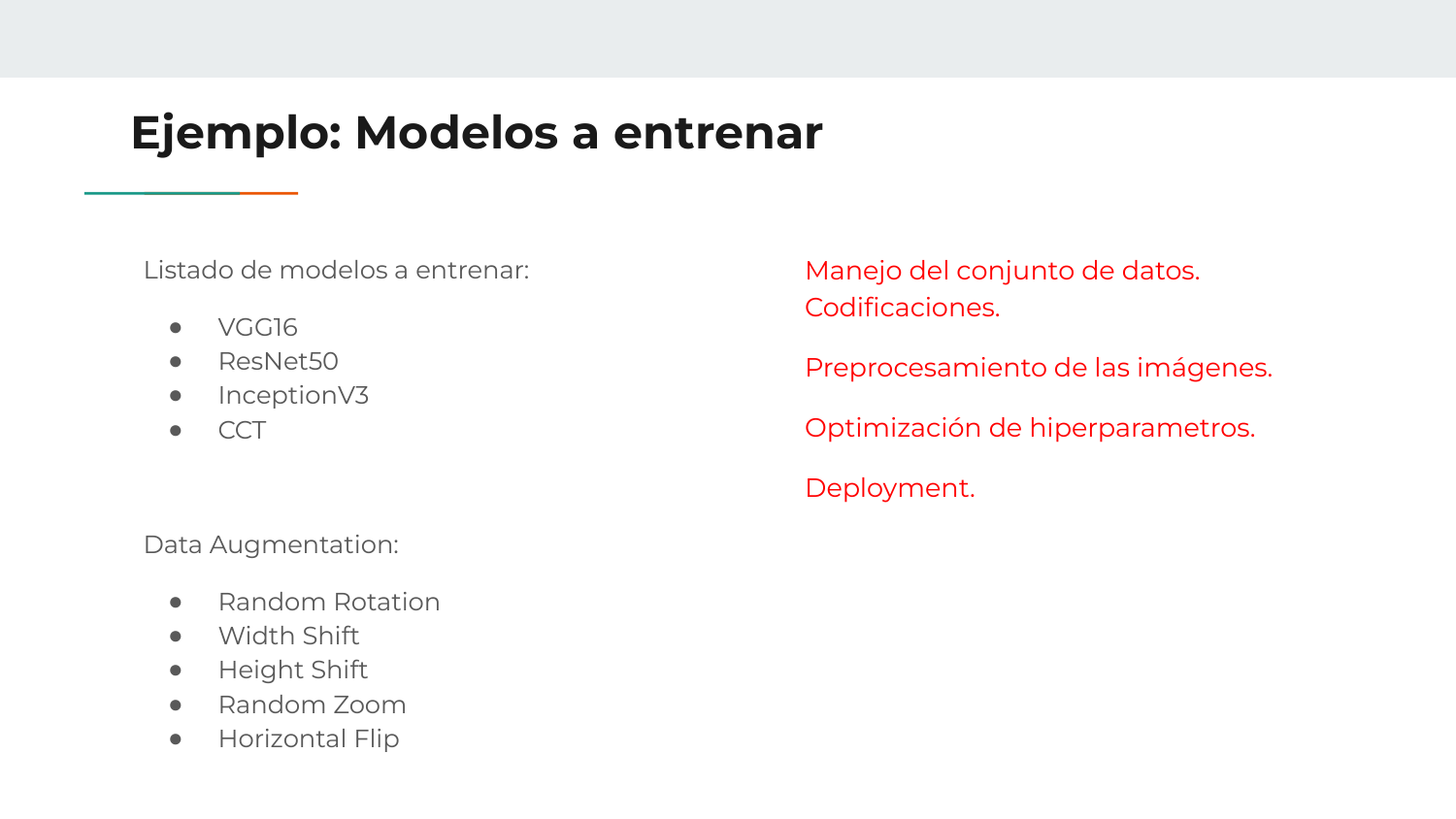

# Ejemplo: Modelos a entrenar
Listado de modelos a entrenar:
VGG16
ResNet50
InceptionV3
CCT

Data Augmentation:
Random Rotation
Width Shift
Height Shift
Random Zoom
Horizontal Flip

Manejo del conjunto de datos. Codificaciones.
Preprocesamiento de las imágenes.
Optimización de hiperparametros.
Deployment.